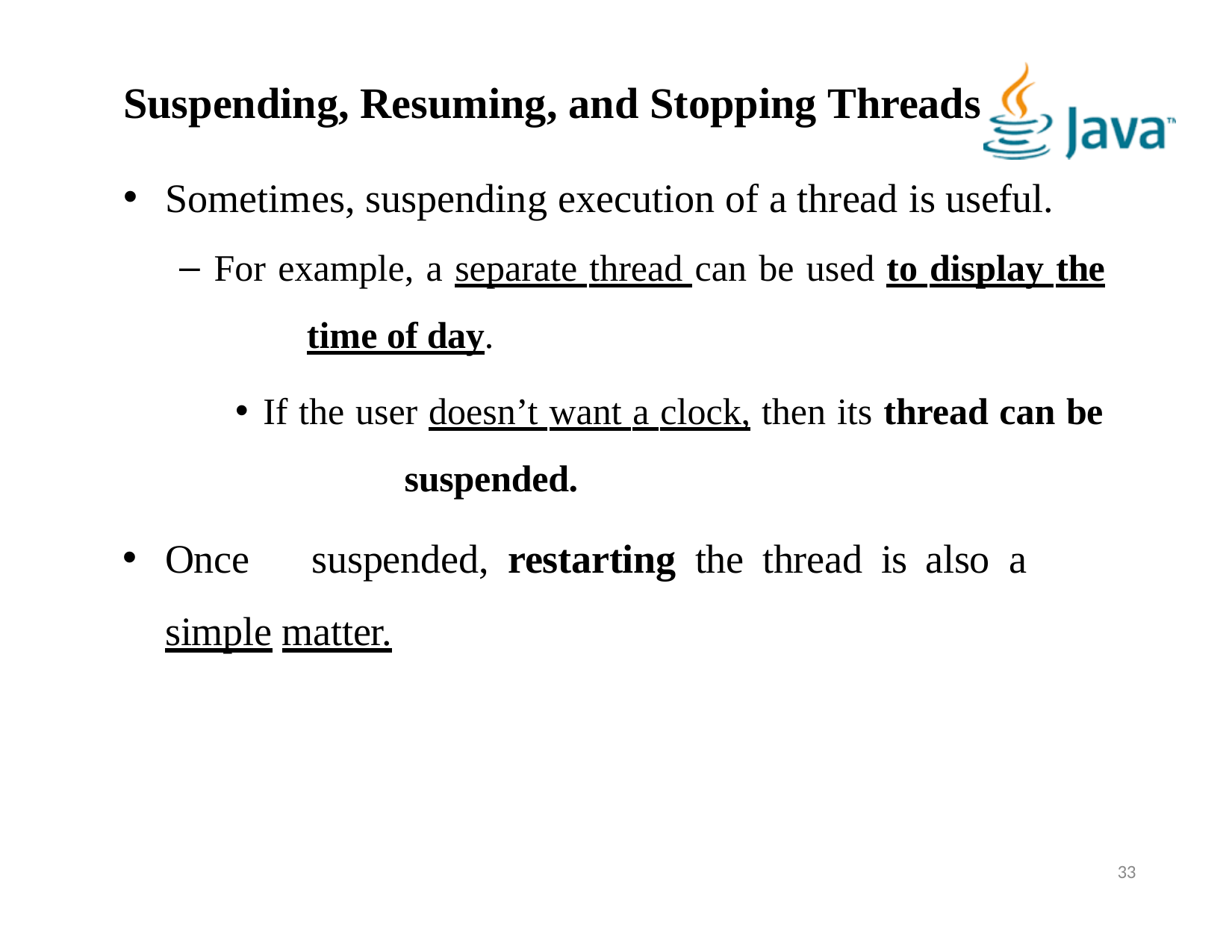

# Suspending, Resuming, and Stopping Threads
Sometimes, suspending execution of a thread is useful.
For example, a separate thread can be used to display the 	time of day.
If the user doesn’t want a clock, then its thread can be 	suspended.
Once	suspended,	restarting	the	thread	is	also	a	simple matter.
33